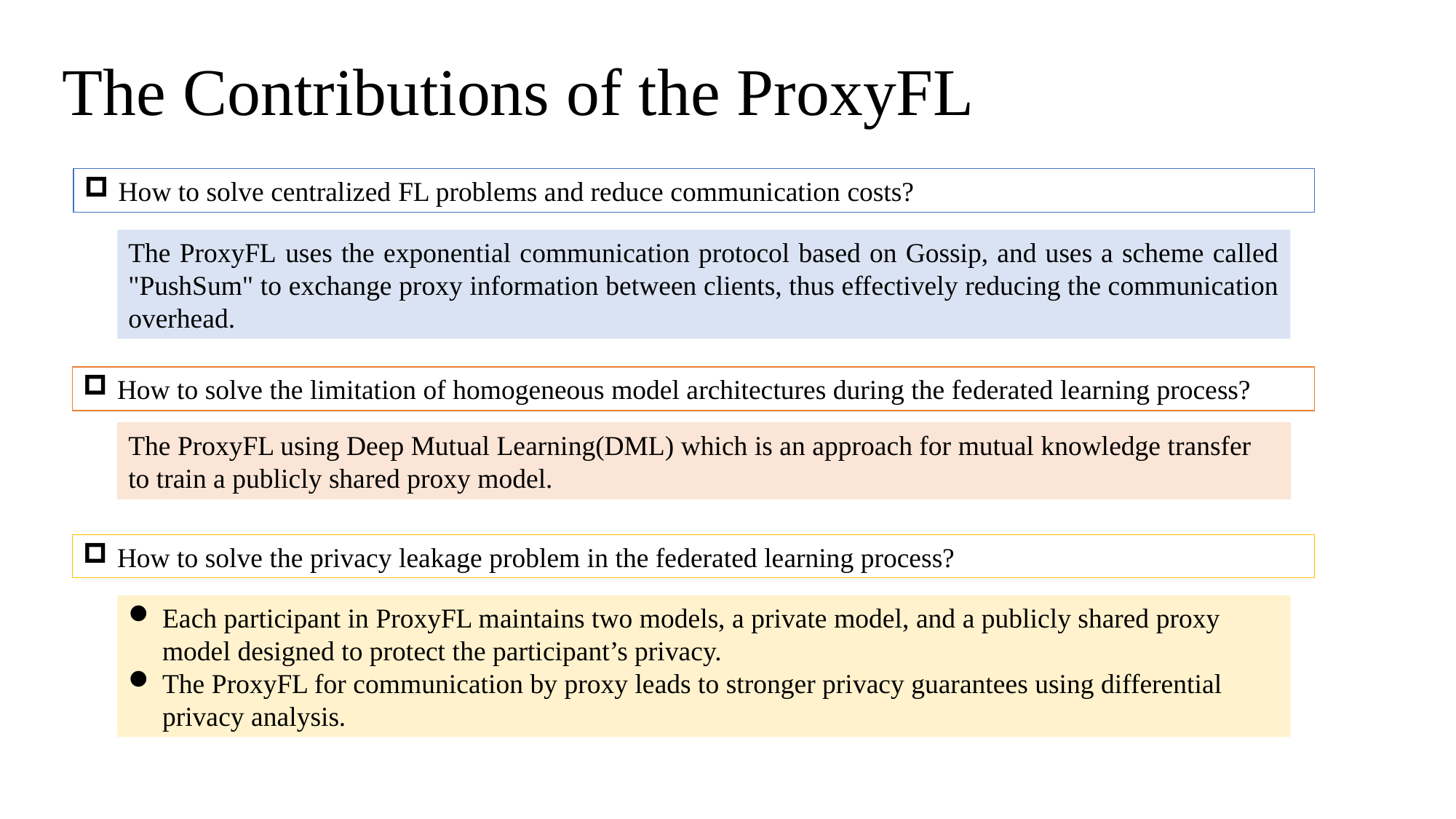

# The Contributions of the ProxyFL
How to solve centralized FL problems and reduce communication costs?
The ProxyFL uses the exponential communication protocol based on Gossip, and uses a scheme called "PushSum" to exchange proxy information between clients, thus effectively reducing the communication overhead.
How to solve the limitation of homogeneous model architectures during the federated learning process?
The ProxyFL using Deep Mutual Learning(DML) which is an approach for mutual knowledge transfer to train a publicly shared proxy model.
How to solve the privacy leakage problem in the federated learning process?
Each participant in ProxyFL maintains two models, a private model, and a publicly shared proxy model designed to protect the participant’s privacy.
The ProxyFL for communication by proxy leads to stronger privacy guarantees using differential privacy analysis.
6